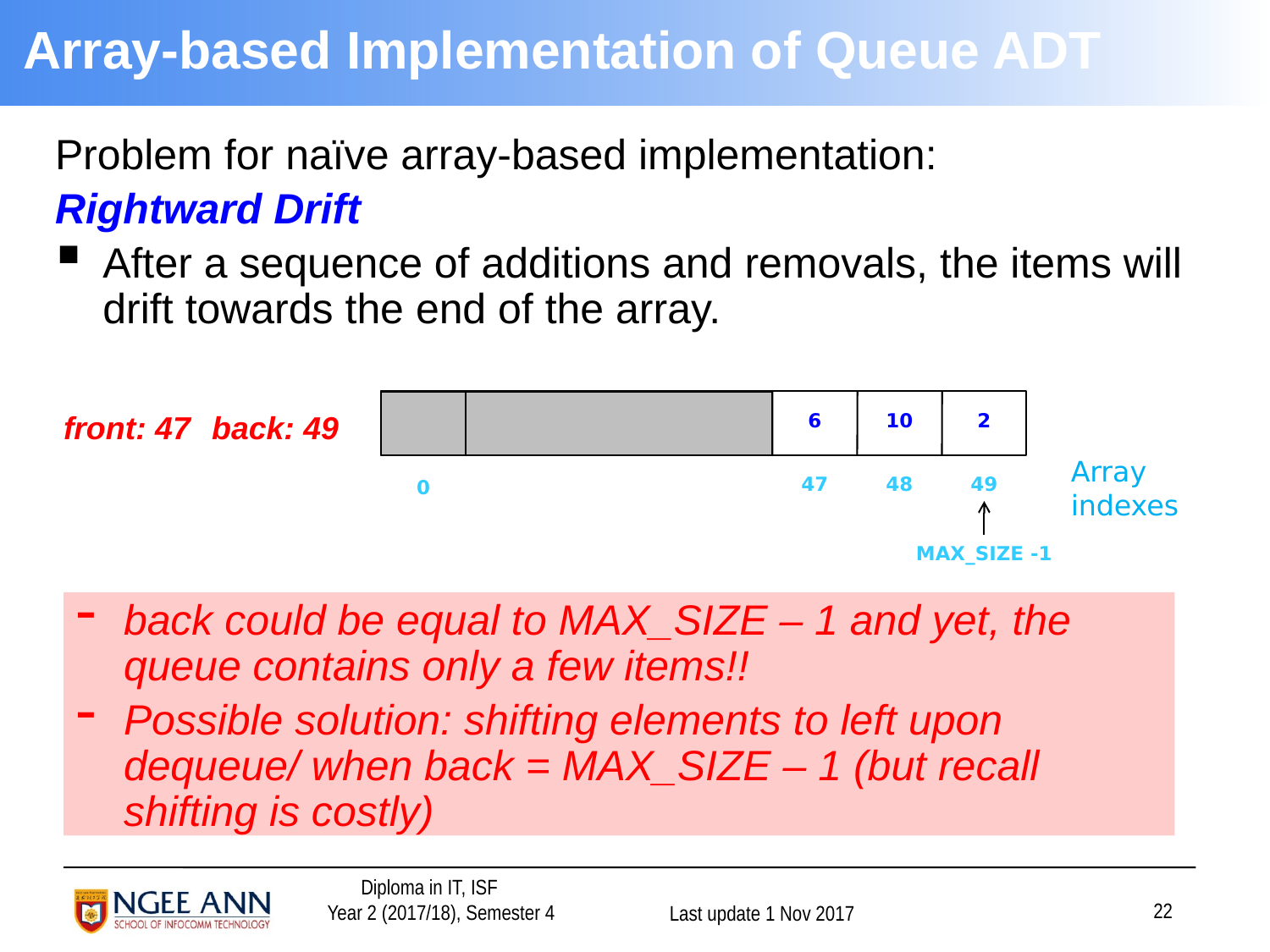

# Array-based Implementation of Queue ADT
Problem for naïve array-based implementation:
Rightward Drift
After a sequence of additions and removals, the items will drift towards the end of the array.

front: 47
back: 49
6
10
2
Array indexes
48
49
0
MAX_SIZE -1

47
back could be equal to MAX_SIZE – 1 and yet, the queue contains only a few items!!
Possible solution: shifting elements to left upon dequeue/ when back = MAX_SIZE – 1 (but recall shifting is costly)